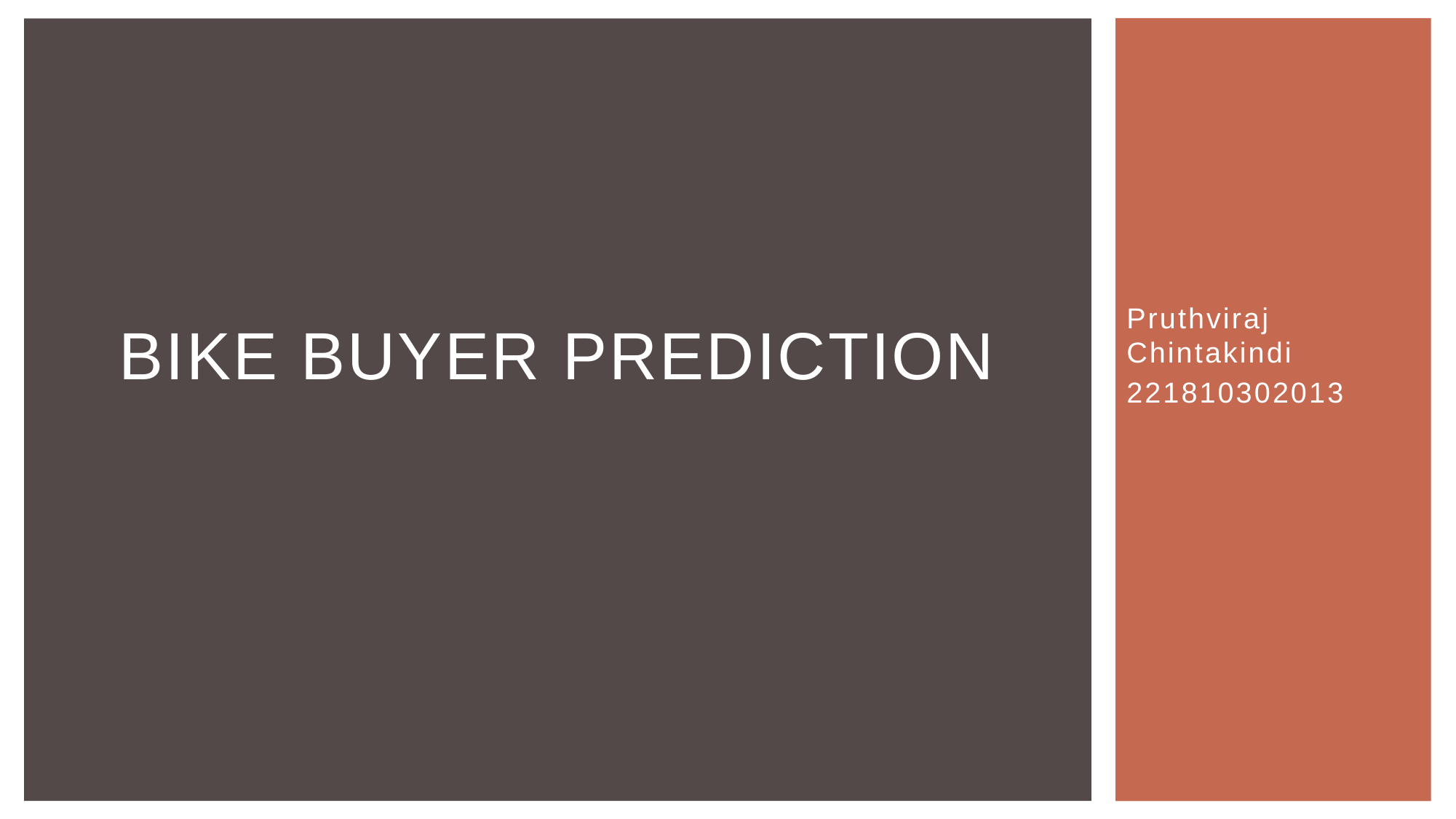

# BIKE BUYER PREDICTION
Pruthviraj Chintakindi
221810302013